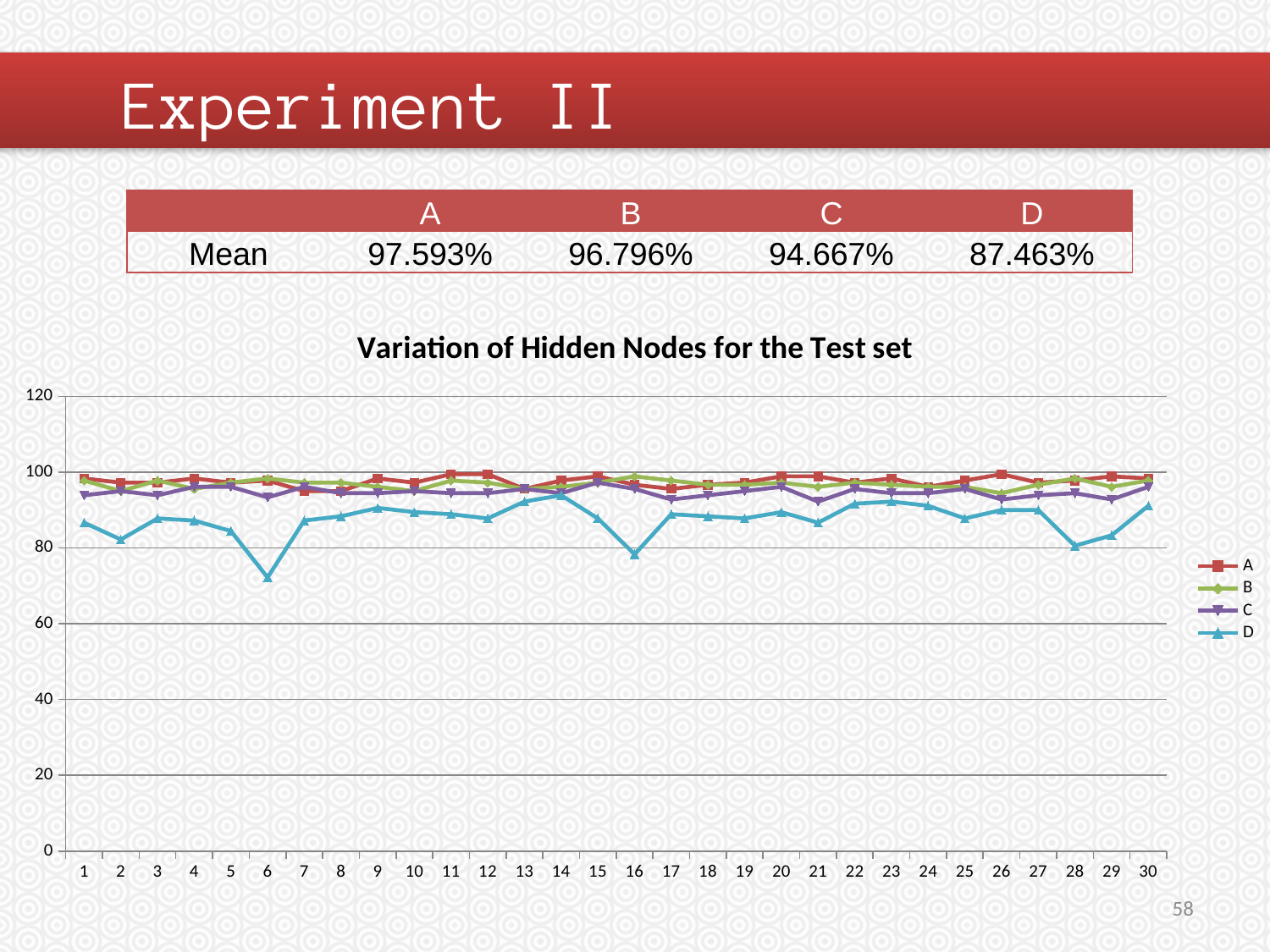

#
	Experiment II
|  | A | B | C | D |
| --- | --- | --- | --- | --- |
| Mean | 97.593% | 96.796% | 94.667% | 87.463% |

### Chart: Variation of Hidden Nodes for the Test set

| Category |  |  |  |  |
|---|---|---|---|---|
58